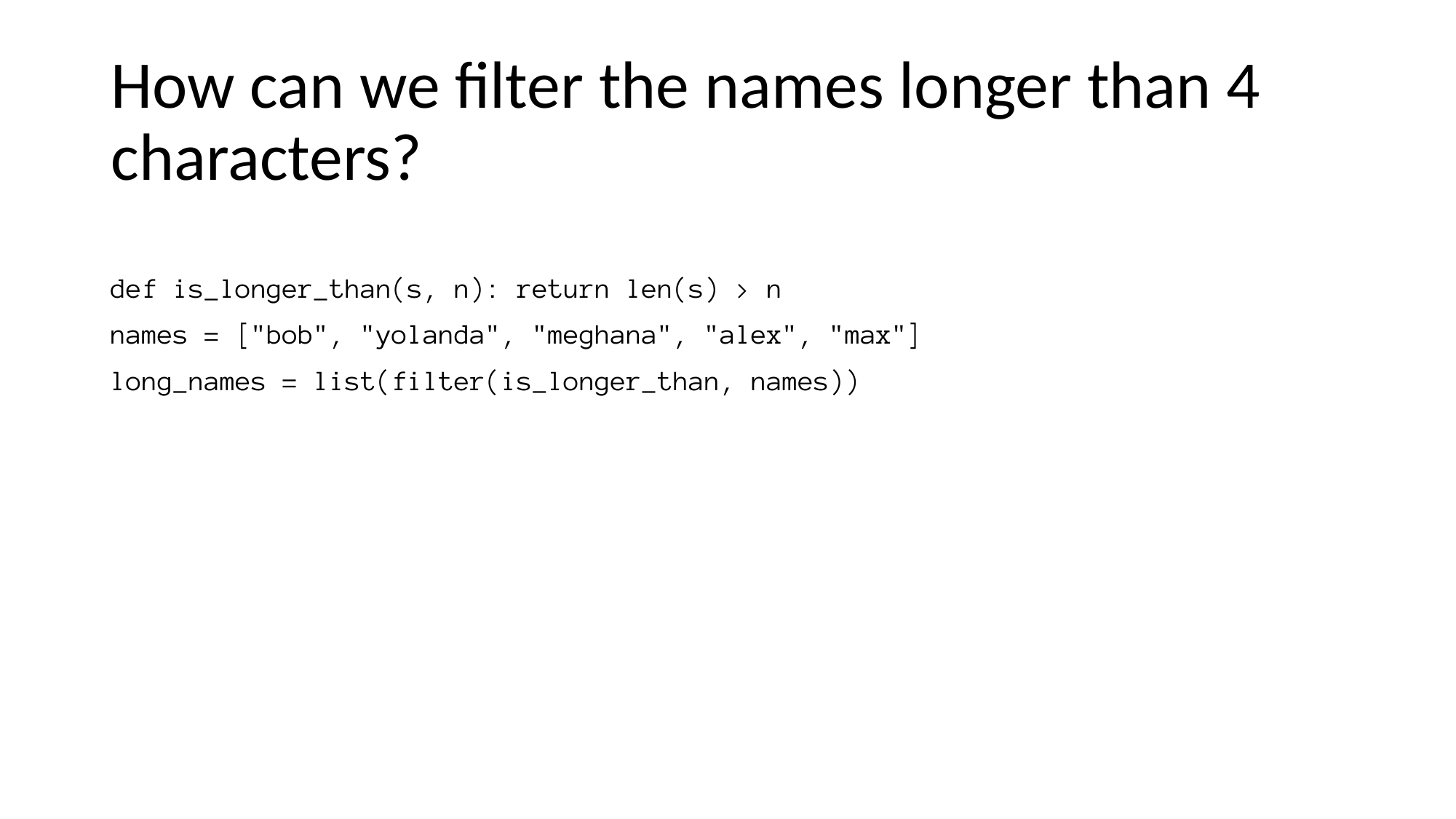

# How can we filter the names longer than 4 characters?

def is_longer_than(s, n): return len(s) > n
names = ["bob", "yolanda", "meghana", "alex", "max"]
long_names = list(filter(is_longer_than, names))